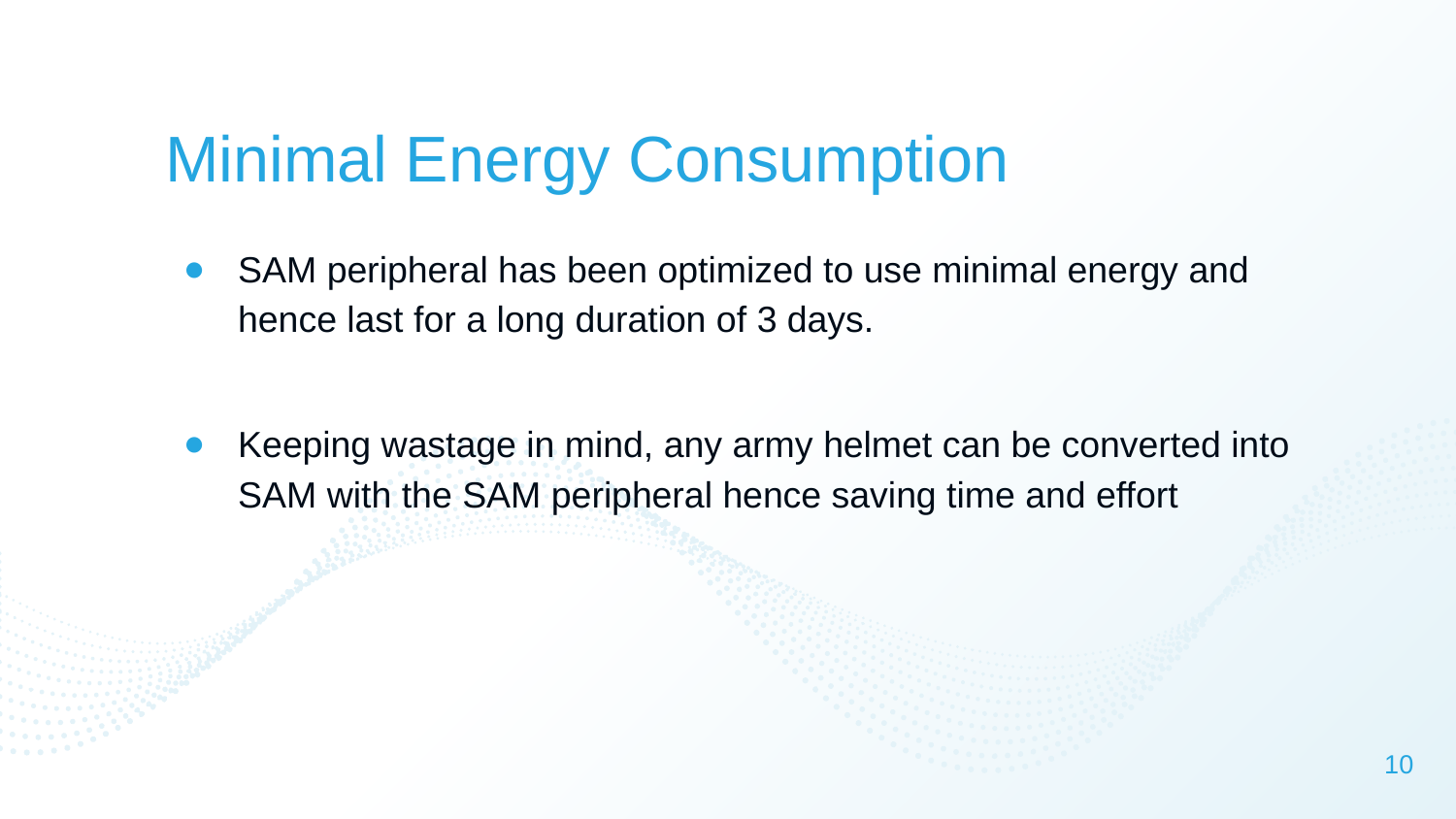

# Minimal Energy Consumption
SAM peripheral has been optimized to use minimal energy and hence last for a long duration of 3 days.

Keeping wastage in mind, any army helmet can be converted into SAM with the SAM peripheral hence saving time and effort
10